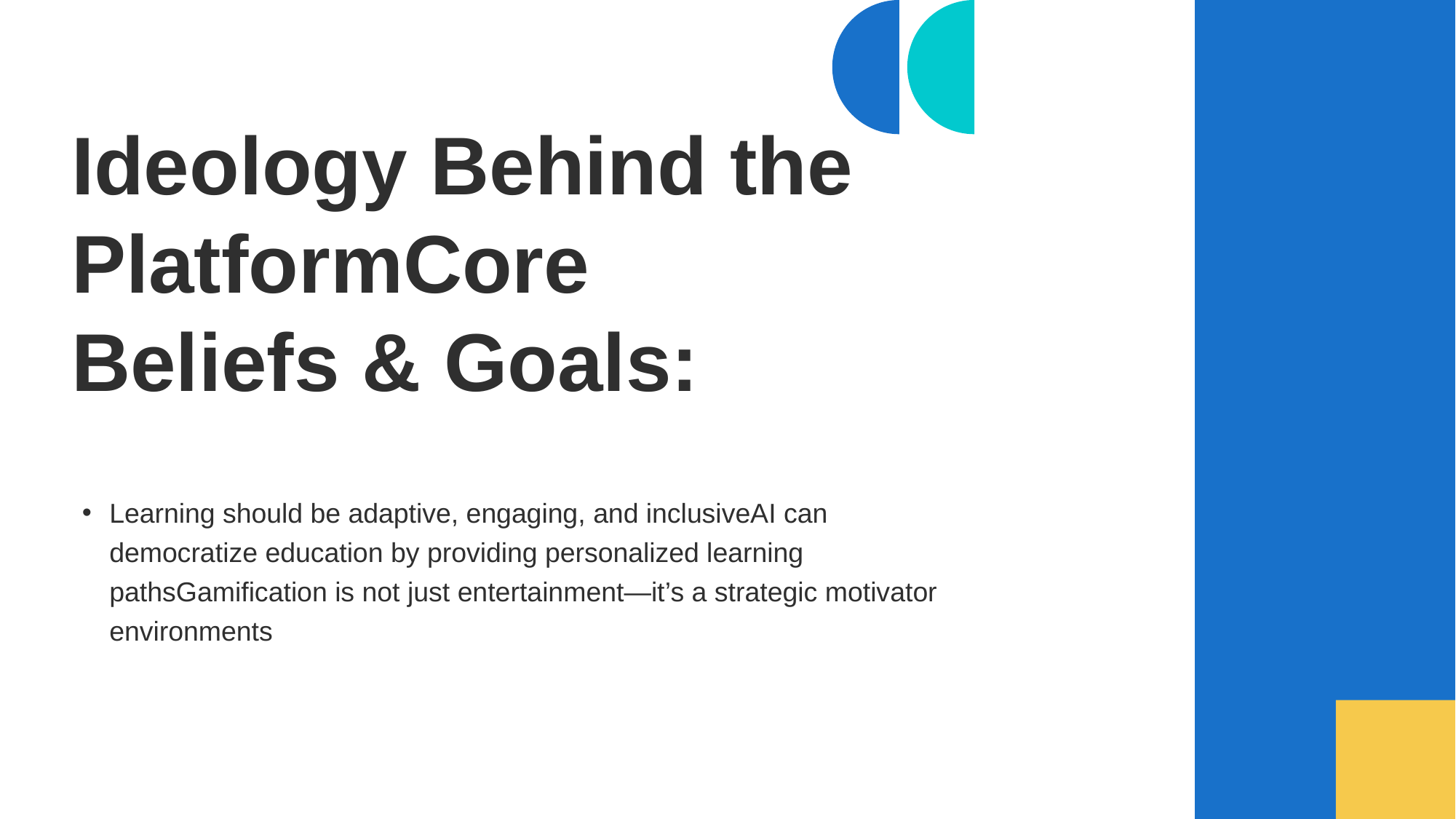

# Ideology Behind the PlatformCore Beliefs & Goals:
Learning should be adaptive, engaging, and inclusiveAI can democratize education by providing personalized learning pathsGamification is not just entertainment—it’s a strategic motivator environments